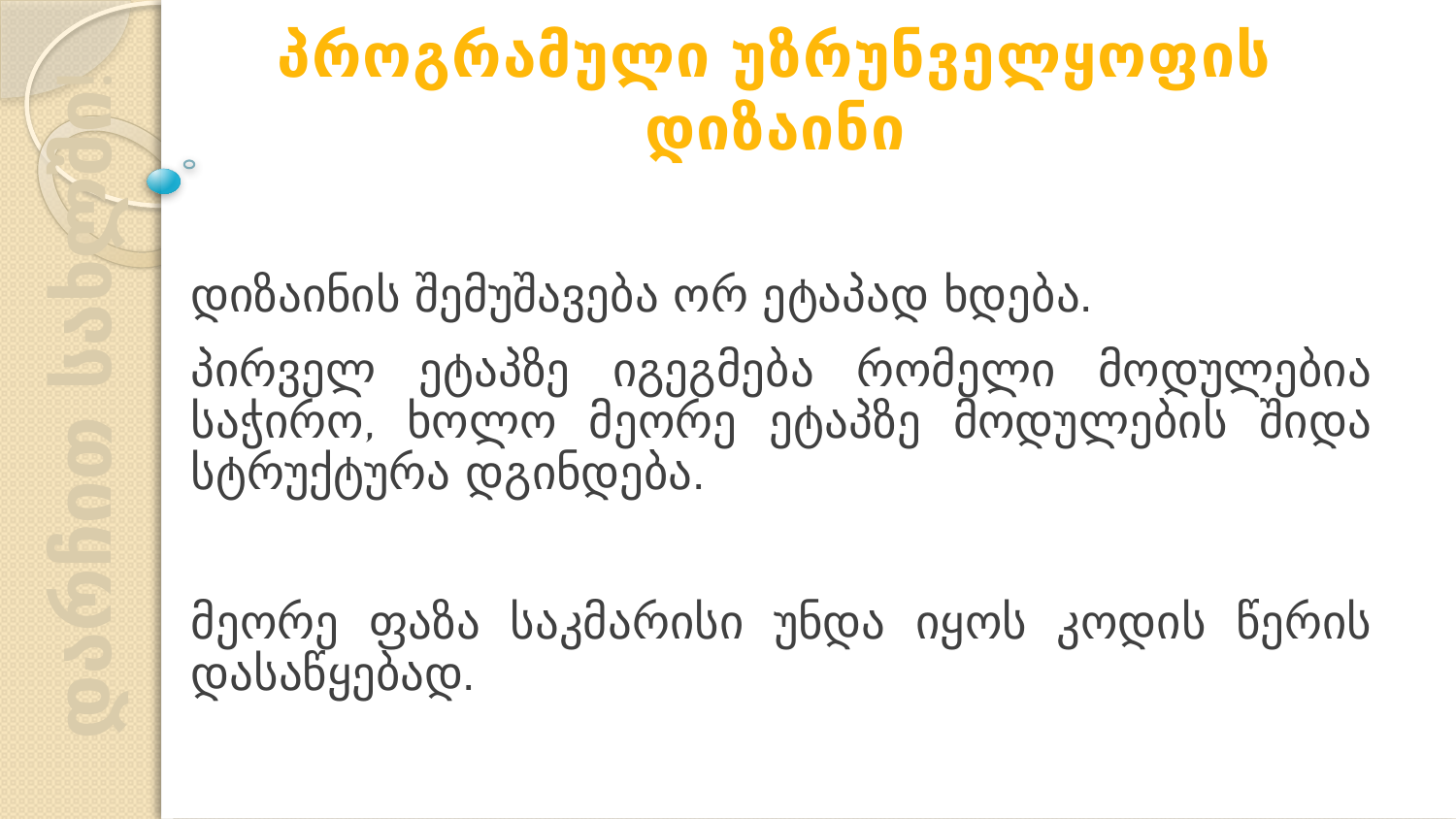

პროგრამული უზრუნველყოფის დიზაინი
დიზაინის შემუშავება ორ ეტაპად ხდება.
პირველ ეტაპზე იგეგმება რომელი მოდულებია საჭირო, ხოლო მეორე ეტაპზე მოდულების შიდა სტრუქტურა დგინდება.

მეორე ფაზა საკმარისი უნდა იყოს კოდის წერის დასაწყებად.
დარჩით სახლში!